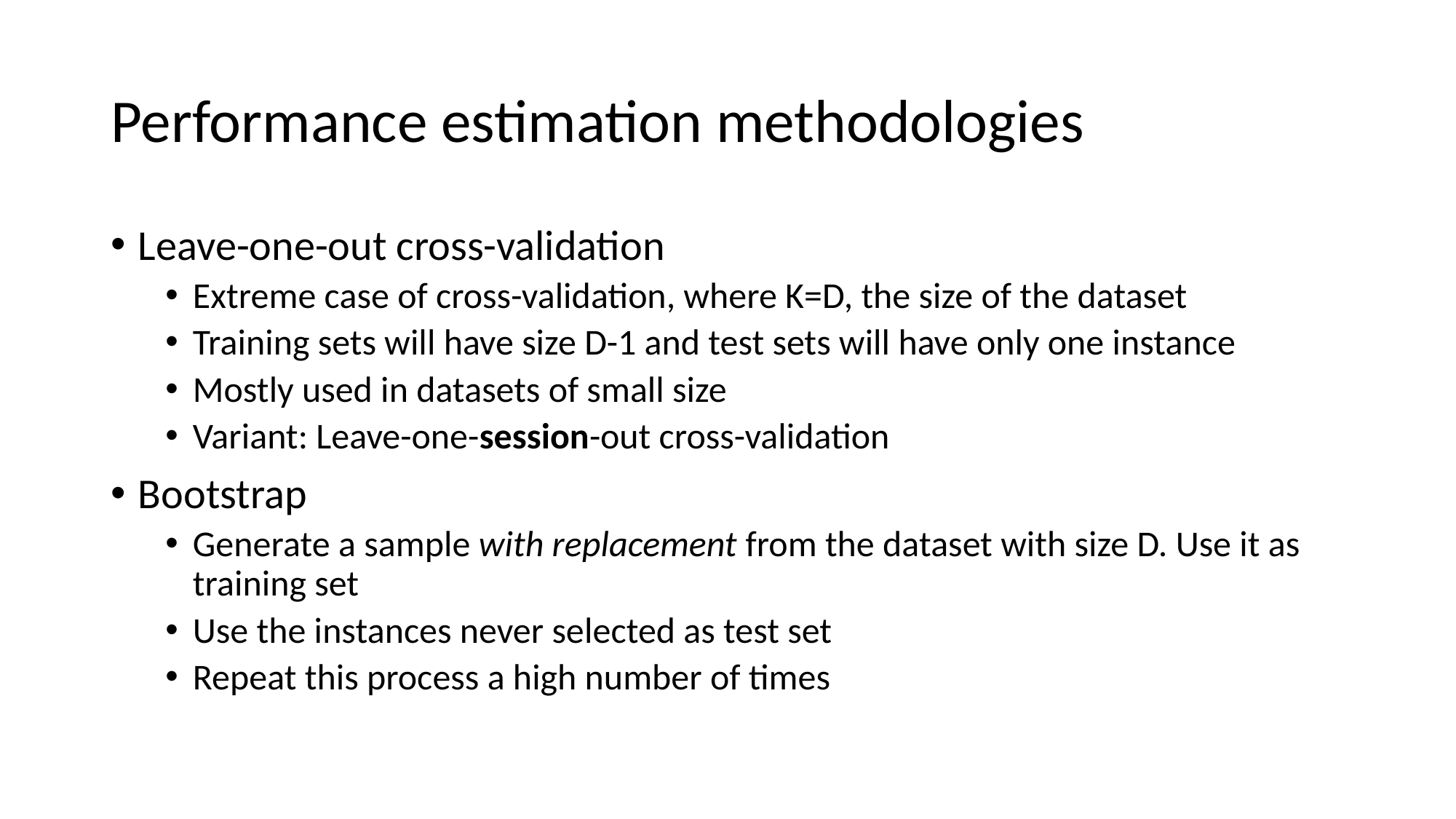

# Performance estimation methodologies
Leave-one-out cross-validation
Extreme case of cross-validation, where K=D, the size of the dataset
Training sets will have size D-1 and test sets will have only one instance
Mostly used in datasets of small size
Variant: Leave-one-session-out cross-validation
Bootstrap
Generate a sample with replacement from the dataset with size D. Use it as training set
Use the instances never selected as test set
Repeat this process a high number of times